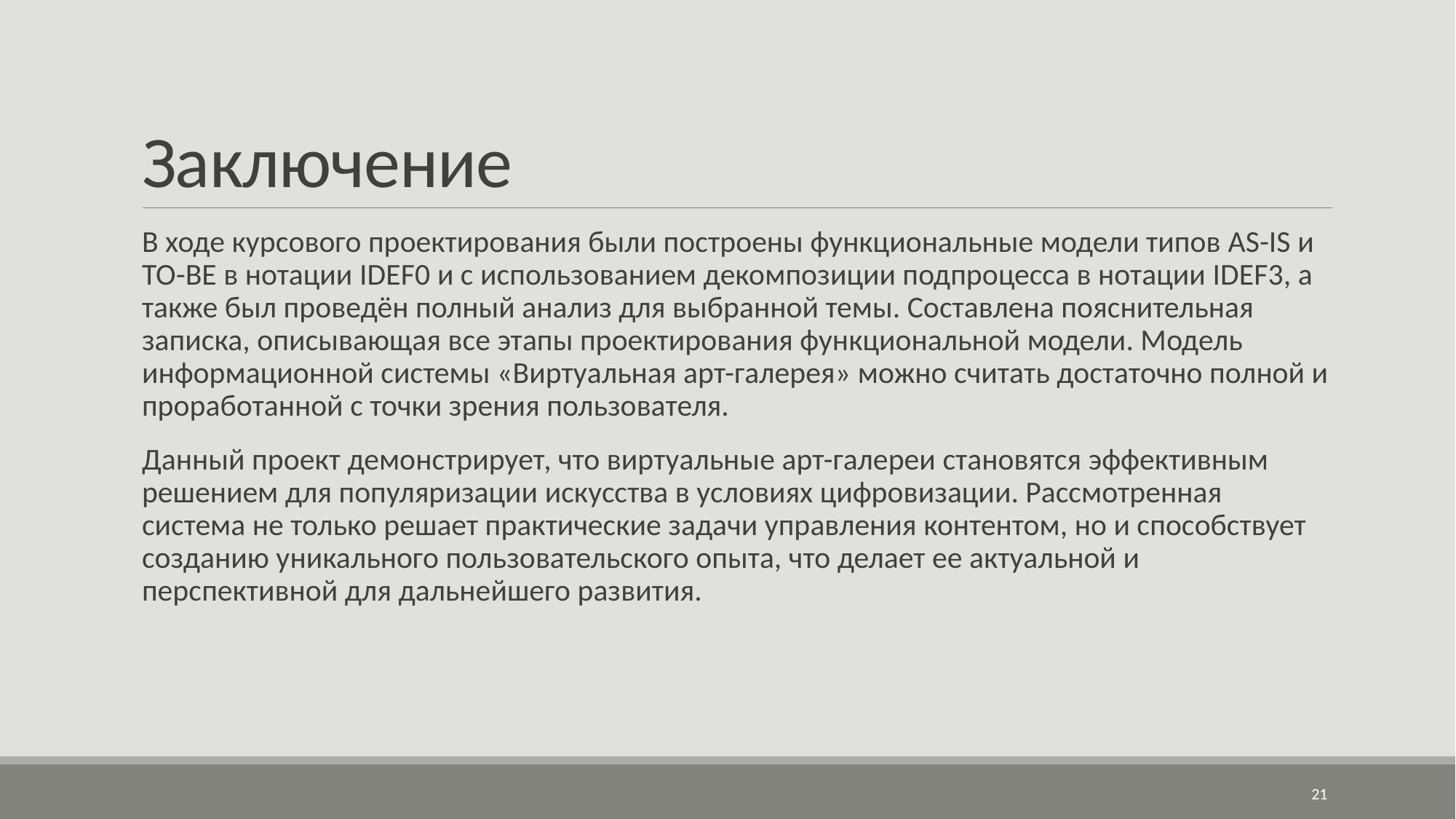

# Заключение
В ходе курсового проектирования были построены функциональные модели типов AS-IS и TO-BE в нотации IDEF0 и с использованием декомпозиции подпроцесса в нотации IDEF3, а также был проведён полный анализ для выбранной темы. Составлена пояснительная записка, описывающая все этапы проектирования функциональной модели. Модель информационной системы «Виртуальная арт-галерея» можно считать достаточно полной и проработанной с точки зрения пользователя.
Данный проект демонстрирует, что виртуальные арт-галереи становятся эффективным решением для популяризации искусства в условиях цифровизации. Рассмотренная система не только решает практические задачи управления контентом, но и способствует созданию уникального пользовательского опыта, что делает ее актуальной и перспективной для дальнейшего развития.

21